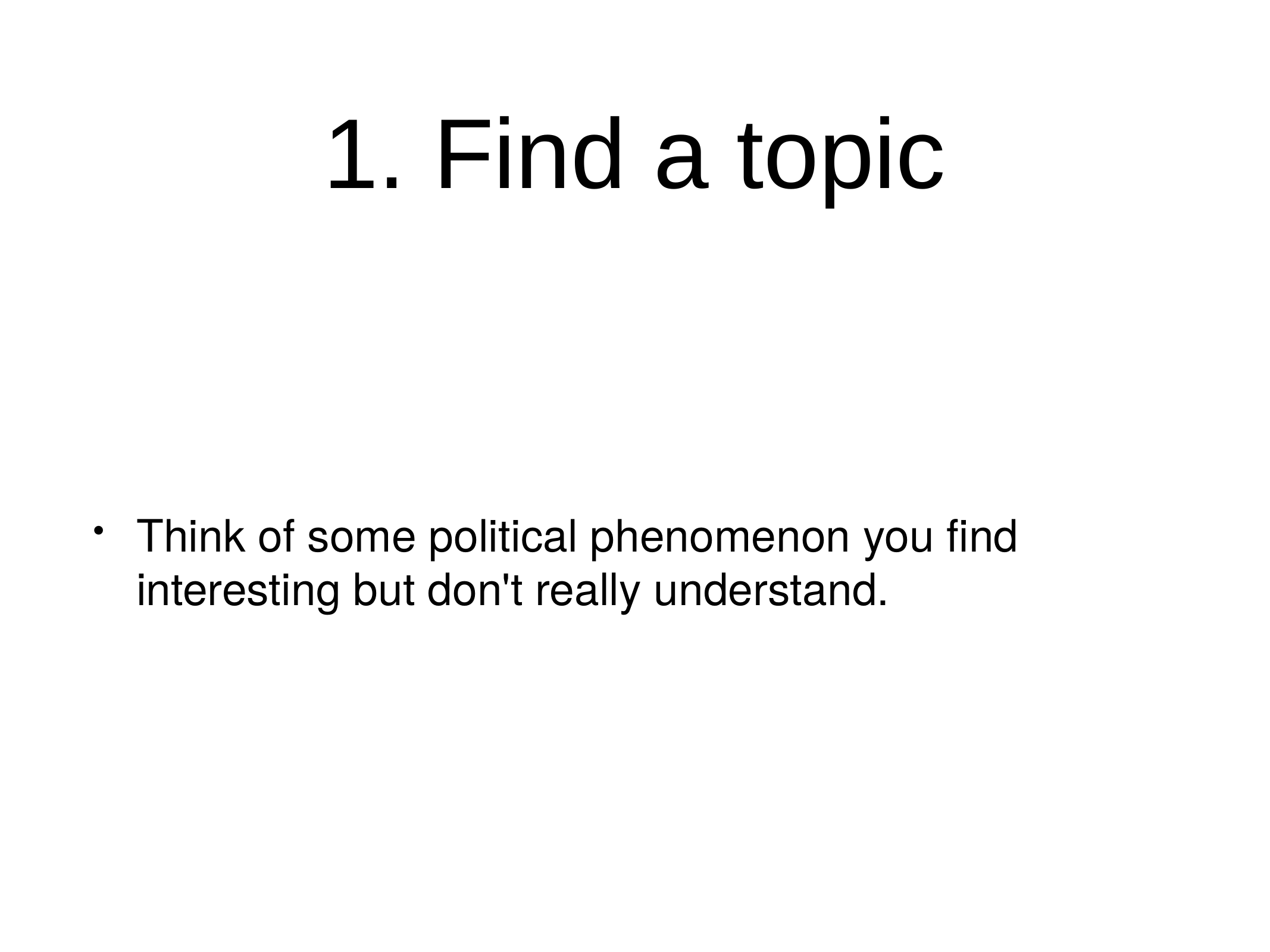

# 1. Find a topic
Think of some political phenomenon you find interesting but don't really understand.